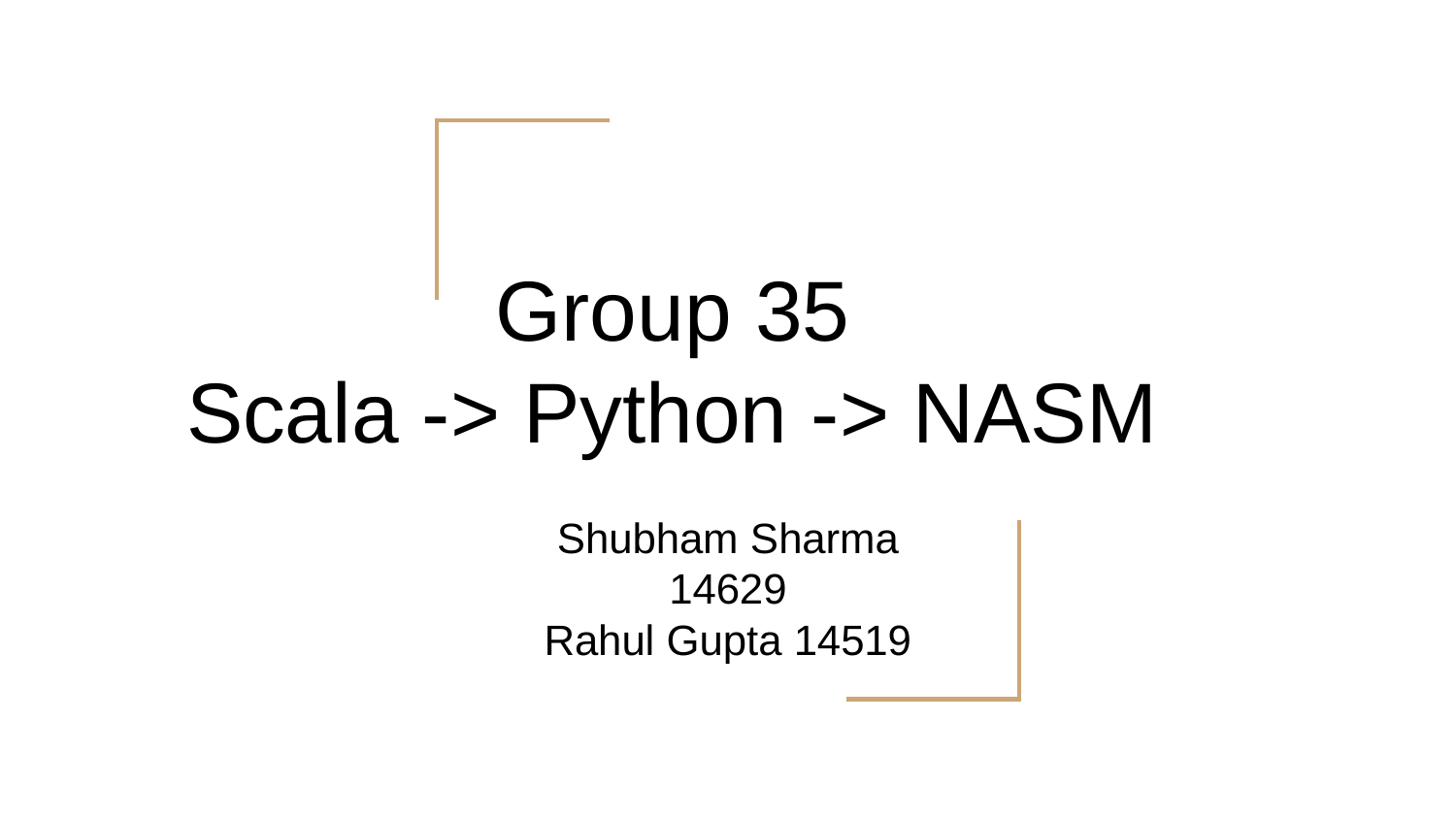

# Group 35 Scala -> Python -> NASM
Shubham Sharma 14629
Rahul Gupta 14519